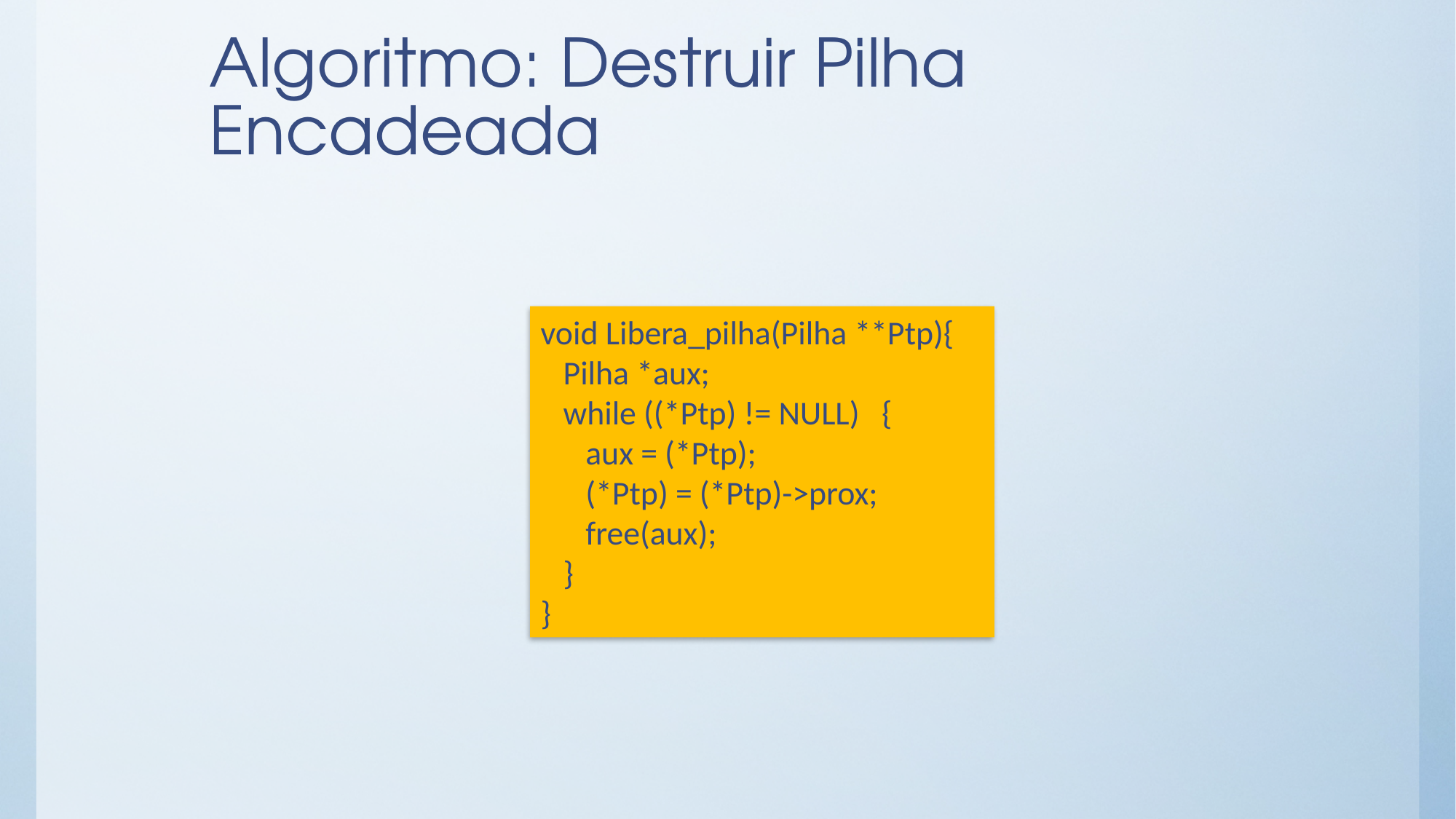

# Algoritmo: Destruir Pilha Encadeada
void Libera_pilha(Pilha **Ptp){
   Pilha *aux;
   while ((*Ptp) != NULL)   {
      aux = (*Ptp);
      (*Ptp) = (*Ptp)->prox;
      free(aux);
   }
}